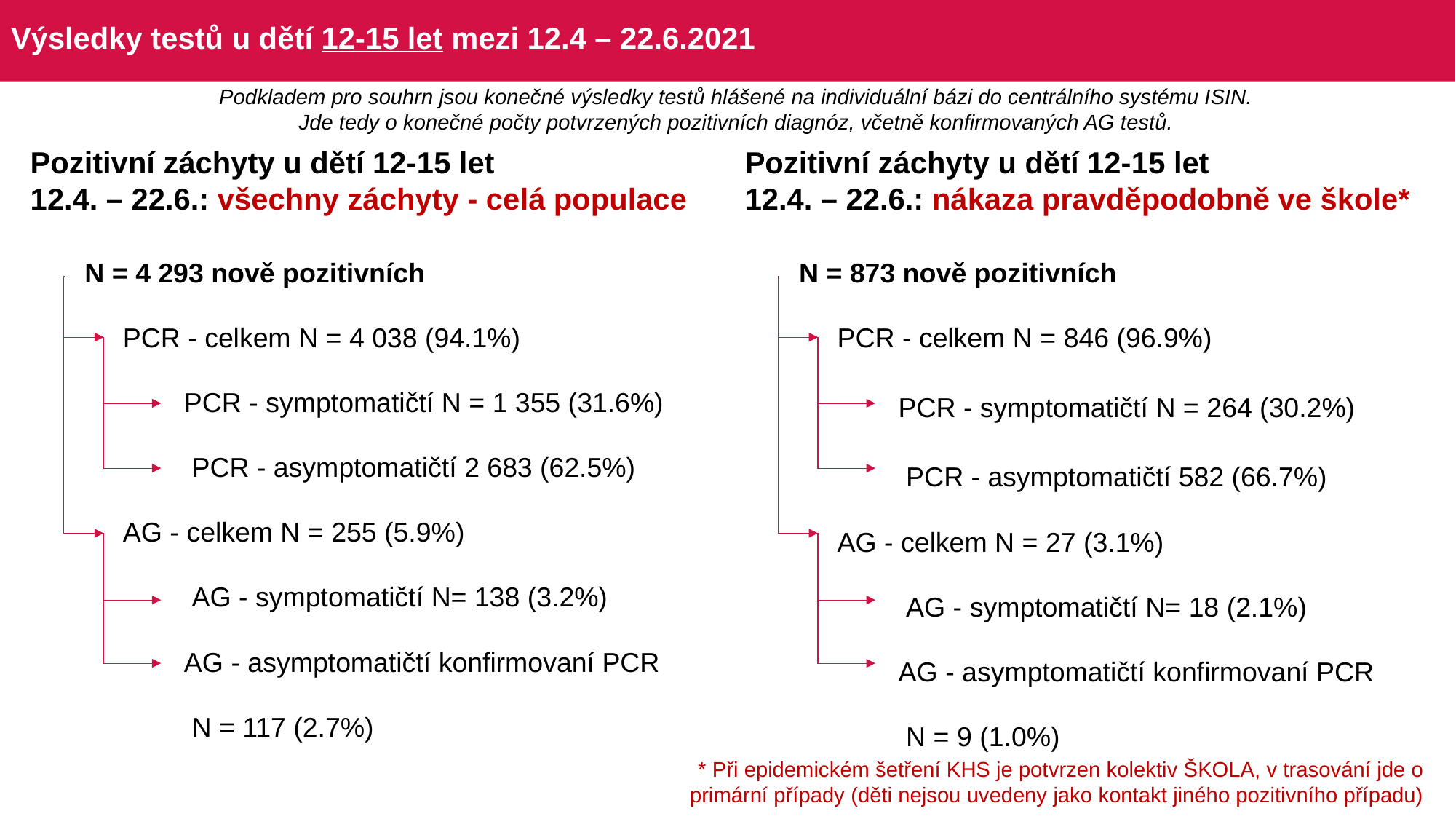

# Výsledky testů u dětí 12-15 let mezi 12.4 – 22.6.2021
Podkladem pro souhrn jsou konečné výsledky testů hlášené na individuální bázi do centrálního systému ISIN.
Jde tedy o konečné počty potvrzených pozitivních diagnóz, včetně konfirmovaných AG testů.
Pozitivní záchyty u dětí 12-15 let
12.4. – 22.6.: všechny záchyty - celá populace
Pozitivní záchyty u dětí 12-15 let
12.4. – 22.6.: nákaza pravděpodobně ve škole*
| N = 4 293 nově pozitivních |
| --- |
| PCR - celkem N = 4 038 (94.1%) |
| PCR - symptomatičtí N = 1 355 (31.6%) |
| PCR - asymptomatičtí 2 683 (62.5%) |
| AG - celkem N = 255 (5.9%) |
| AG - symptomatičtí N= 138 (3.2%) |
| AG - asymptomatičtí konfirmovaní PCR |
| N = 117 (2.7%) |
| N = 873 nově pozitivních |
| --- |
| PCR - celkem N = 846 (96.9%) |
| PCR - symptomatičtí N = 264 (30.2%) |
| PCR - asymptomatičtí 582 (66.7%) |
| AG - celkem N = 27 (3.1%) |
| AG - symptomatičtí N= 18 (2.1%) |
| AG - asymptomatičtí konfirmovaní PCR |
| N = 9 (1.0%) |

* Při epidemickém šetření KHS je potvrzen kolektiv ŠKOLA, v trasování jde o primární případy (děti nejsou uvedeny jako kontakt jiného pozitivního případu)